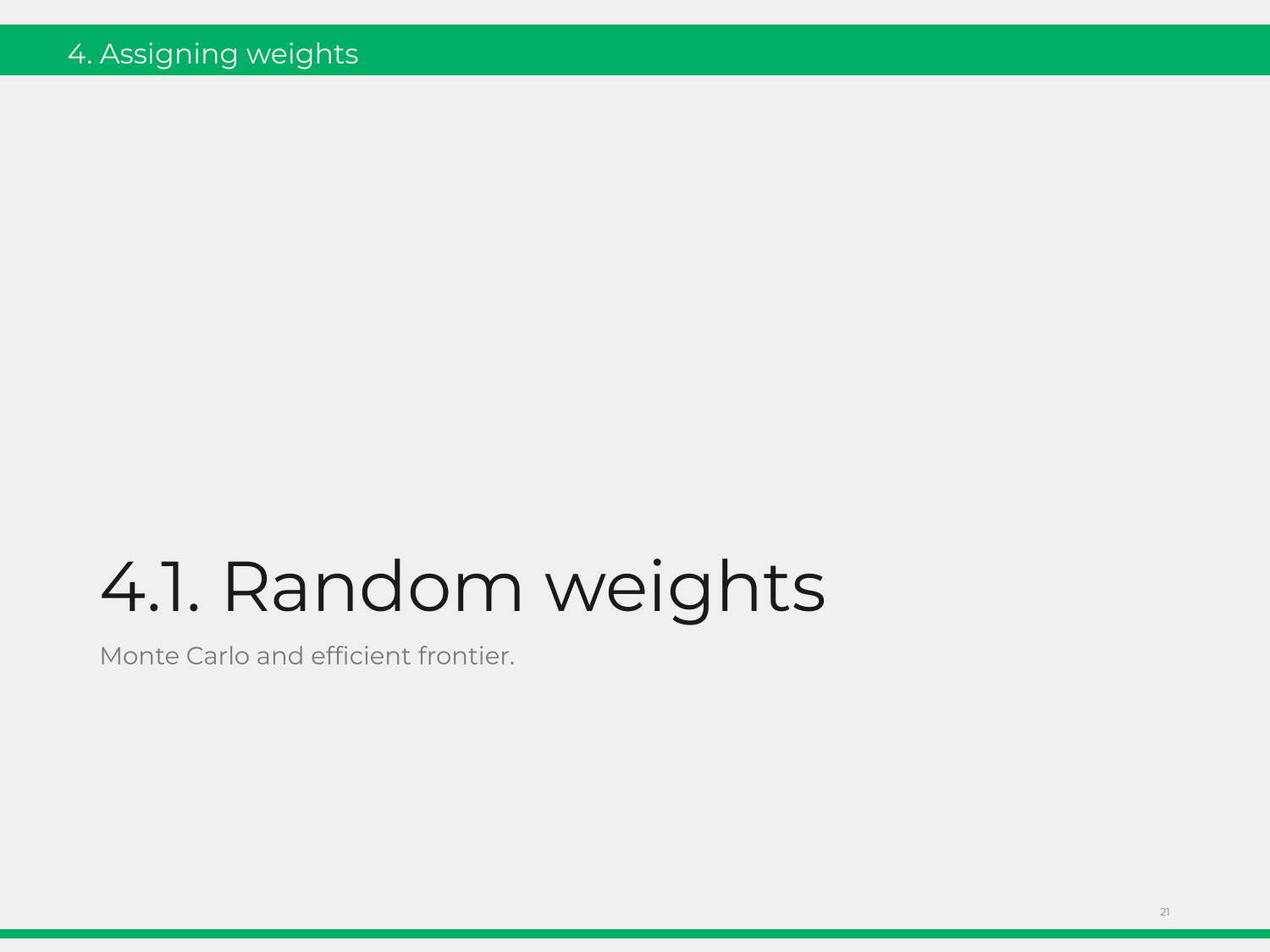

4. Assigning weights
# 4.1. Random weights
Monte Carlo and efficient frontier.
21